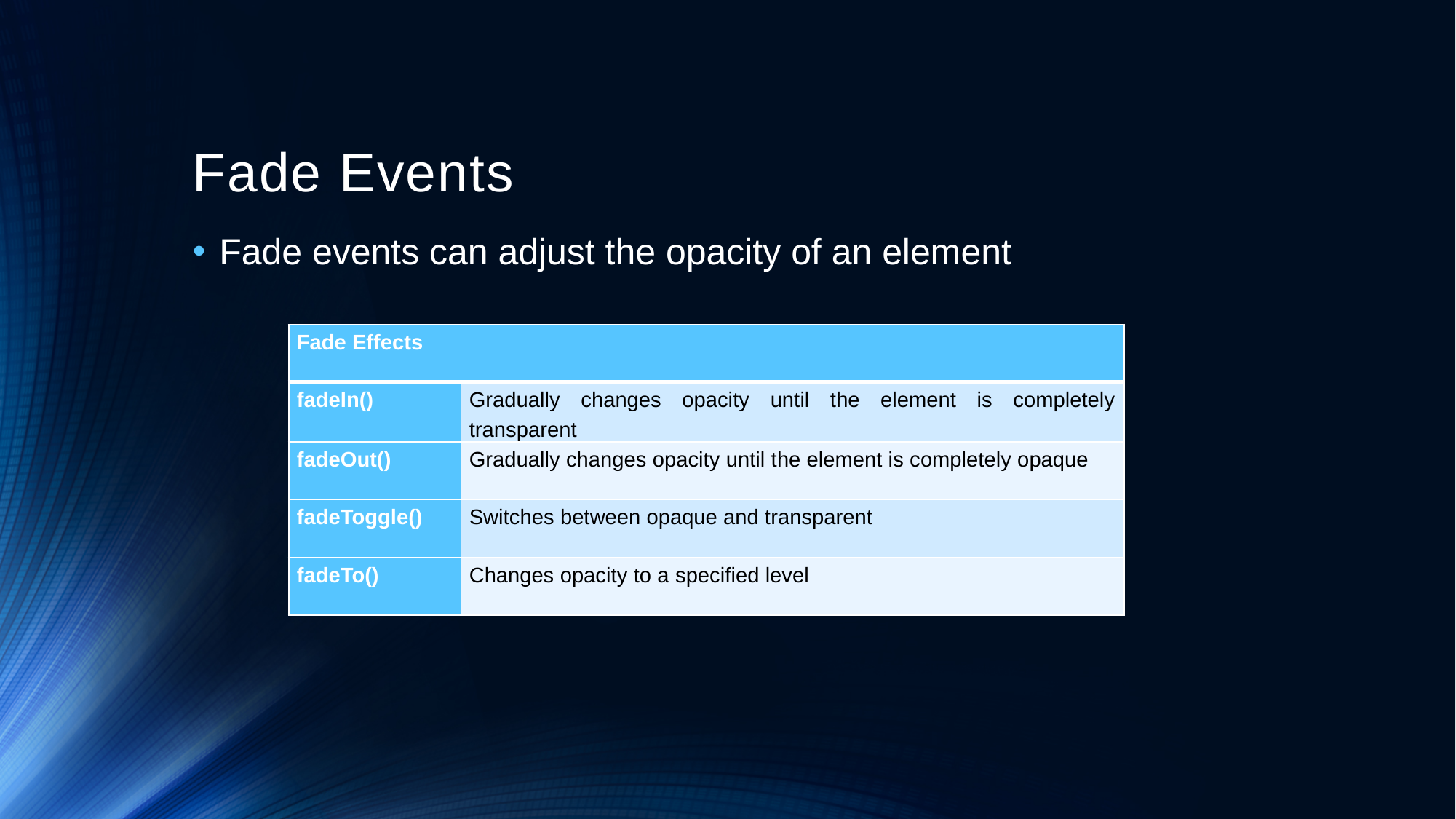

# Fade Events
Fade events can adjust the opacity of an element
| Fade Effects |  |
| --- | --- |
| fadeIn() | Gradually changes opacity until the element is completely transparent |
| fadeOut() | Gradually changes opacity until the element is completely opaque |
| fadeToggle() | Switches between opaque and transparent |
| fadeTo() | Changes opacity to a specified level |